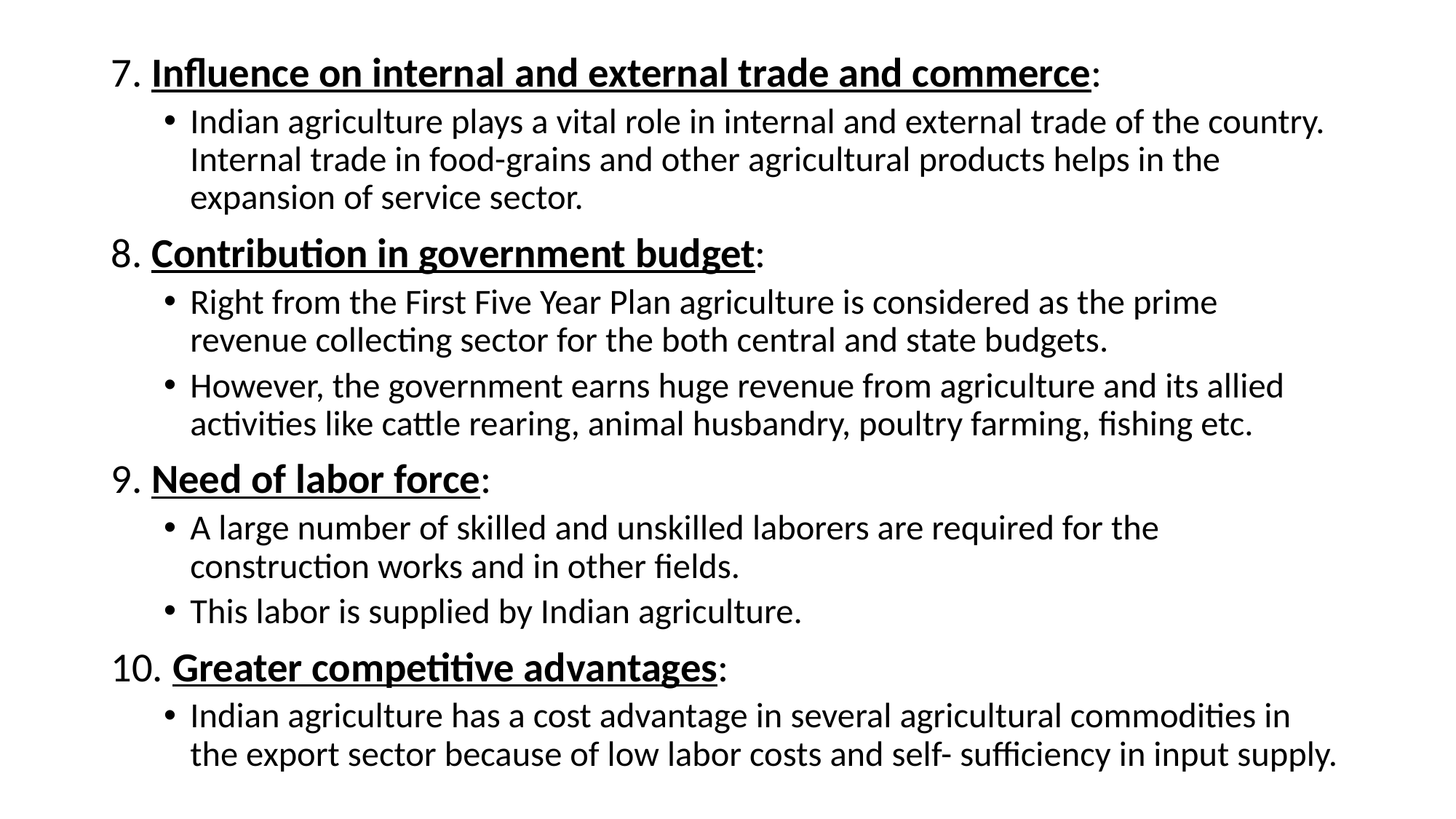

7. Influence on internal and external trade and commerce:
Indian agriculture plays a vital role in internal and external trade of the country. Internal trade in food-grains and other agricultural products helps in the expansion of service sector.
8. Contribution in government budget:
Right from the First Five Year Plan agriculture is considered as the prime revenue collecting sector for the both central and state budgets.
However, the government earns huge revenue from agriculture and its allied activities like cattle rearing, animal husbandry, poultry farming, fishing etc.
9. Need of labor force:
A large number of skilled and unskilled laborers are required for the construction works and in other fields.
This labor is supplied by Indian agriculture.
10. Greater competitive advantages:
Indian agriculture has a cost advantage in several agricultural commodities in the export sector because of low labor costs and self- sufficiency in input supply.